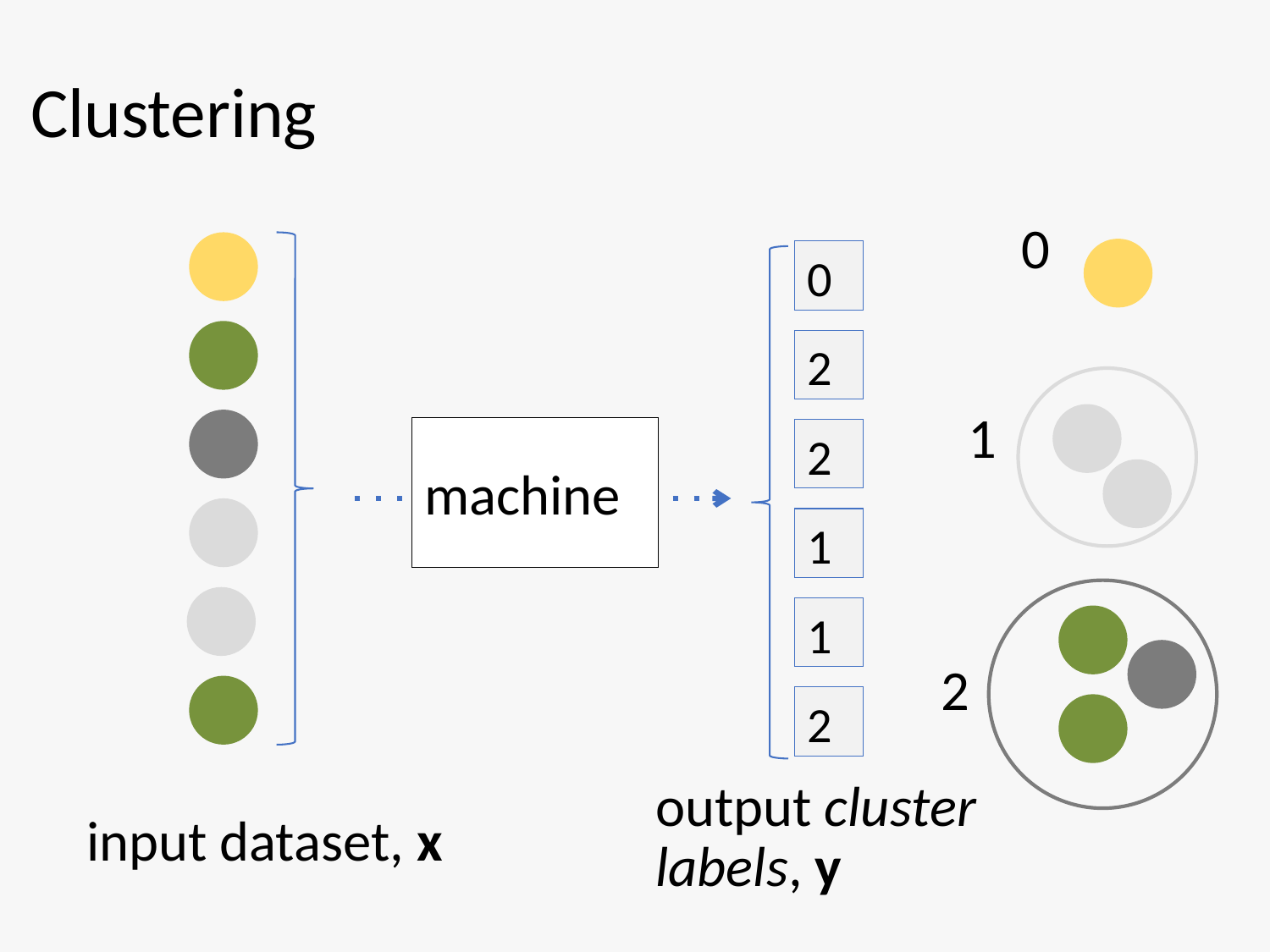

# Clustering
0

0

2

1

machine
2

1

1

2

2

output cluster labels, y
input dataset, x